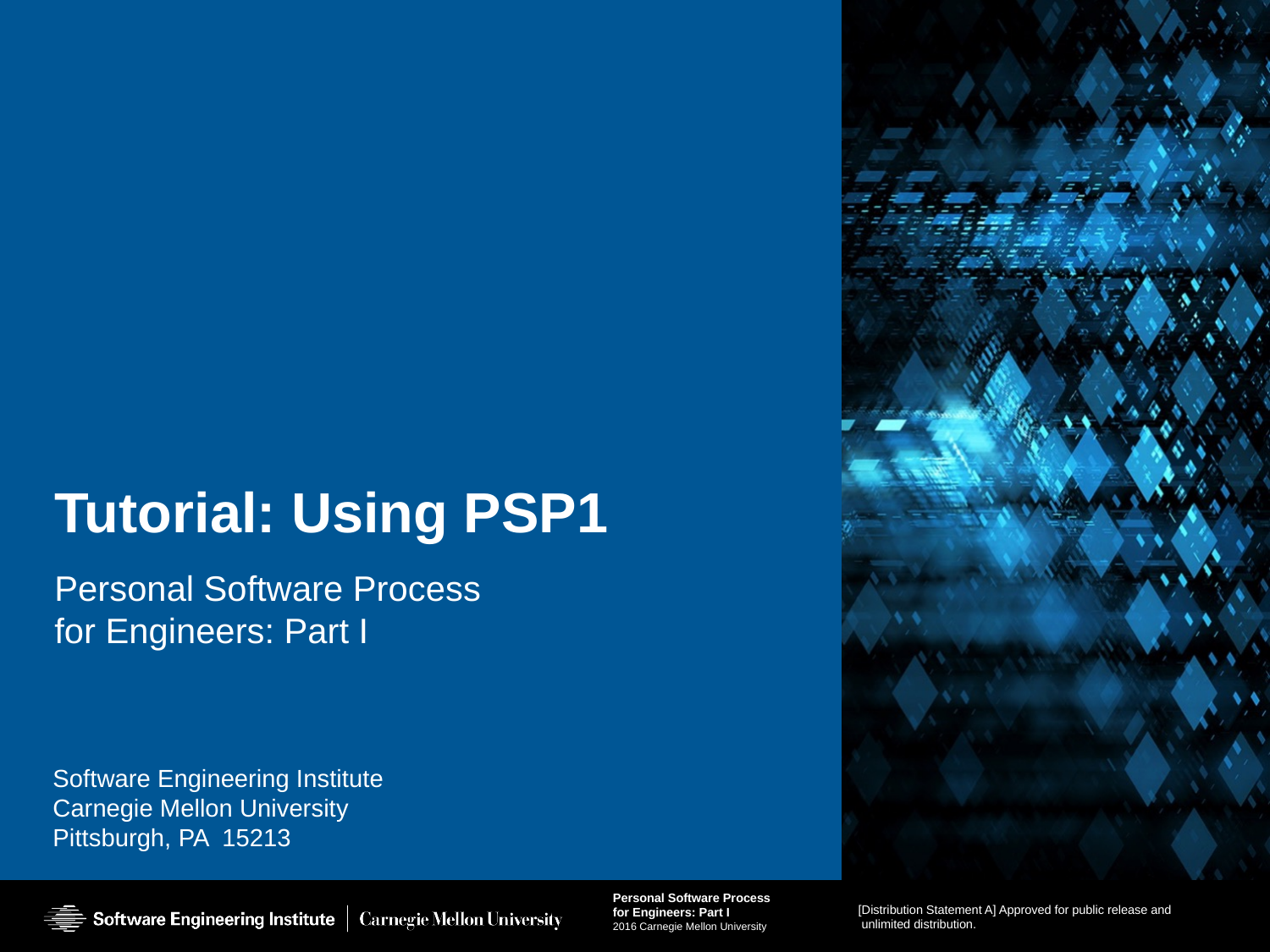

# Tutorial: Using PSP1
Personal Software Process
for Engineers: Part I